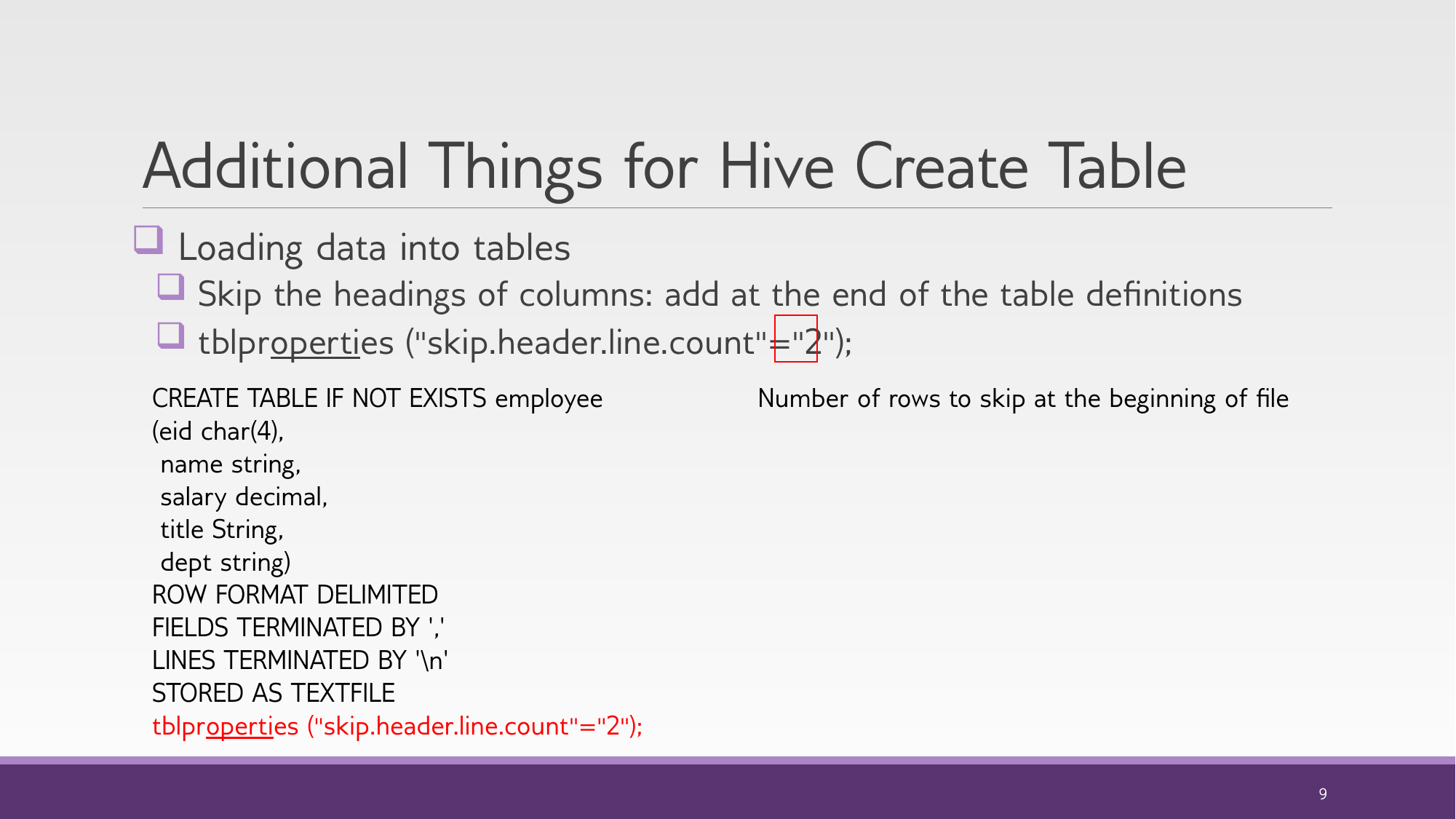

# Additional Things for Hive Create Table
 Loading data into tables
 Skip the headings of columns: add at the end of the table definitions
 tblproperties ("skip.header.line.count"="2");

CREATE TABLE IF NOT EXISTS employee
(eid char(4),
 name string,
 salary decimal,
 title String,
 dept string)
ROW FORMAT DELIMITED
FIELDS TERMINATED BY ','
LINES TERMINATED BY '\n'
STORED AS TEXTFILE
tblproperties ("skip.header.line.count"="2");
Number of rows to skip at the beginning of file
9